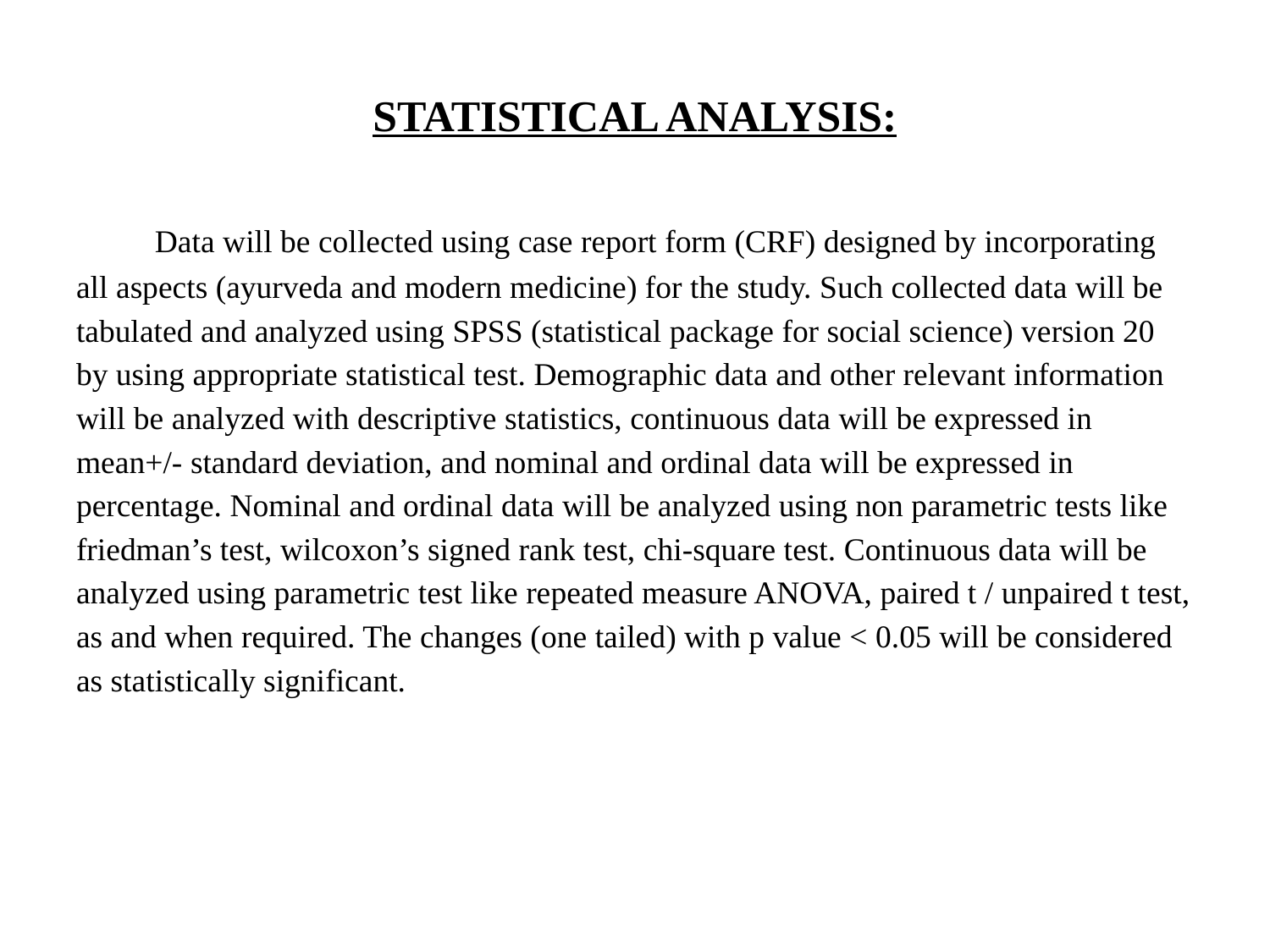

STATISTICAL ANALYSIS:

	Data will be collected using case report form (CRF) designed by incorporating all aspects (ayurveda and modern medicine) for the study. Such collected data will be tabulated and analyzed using SPSS (statistical package for social science) version 20 by using appropriate statistical test. Demographic data and other relevant information will be analyzed with descriptive statistics, continuous data will be expressed in mean+/- standard deviation, and nominal and ordinal data will be expressed in percentage. Nominal and ordinal data will be analyzed using non parametric tests like friedman’s test, wilcoxon’s signed rank test, chi-square test. Continuous data will be analyzed using parametric test like repeated measure ANOVA, paired t / unpaired t test, as and when required. The changes (one tailed) with p value < 0.05 will be considered as statistically significant.